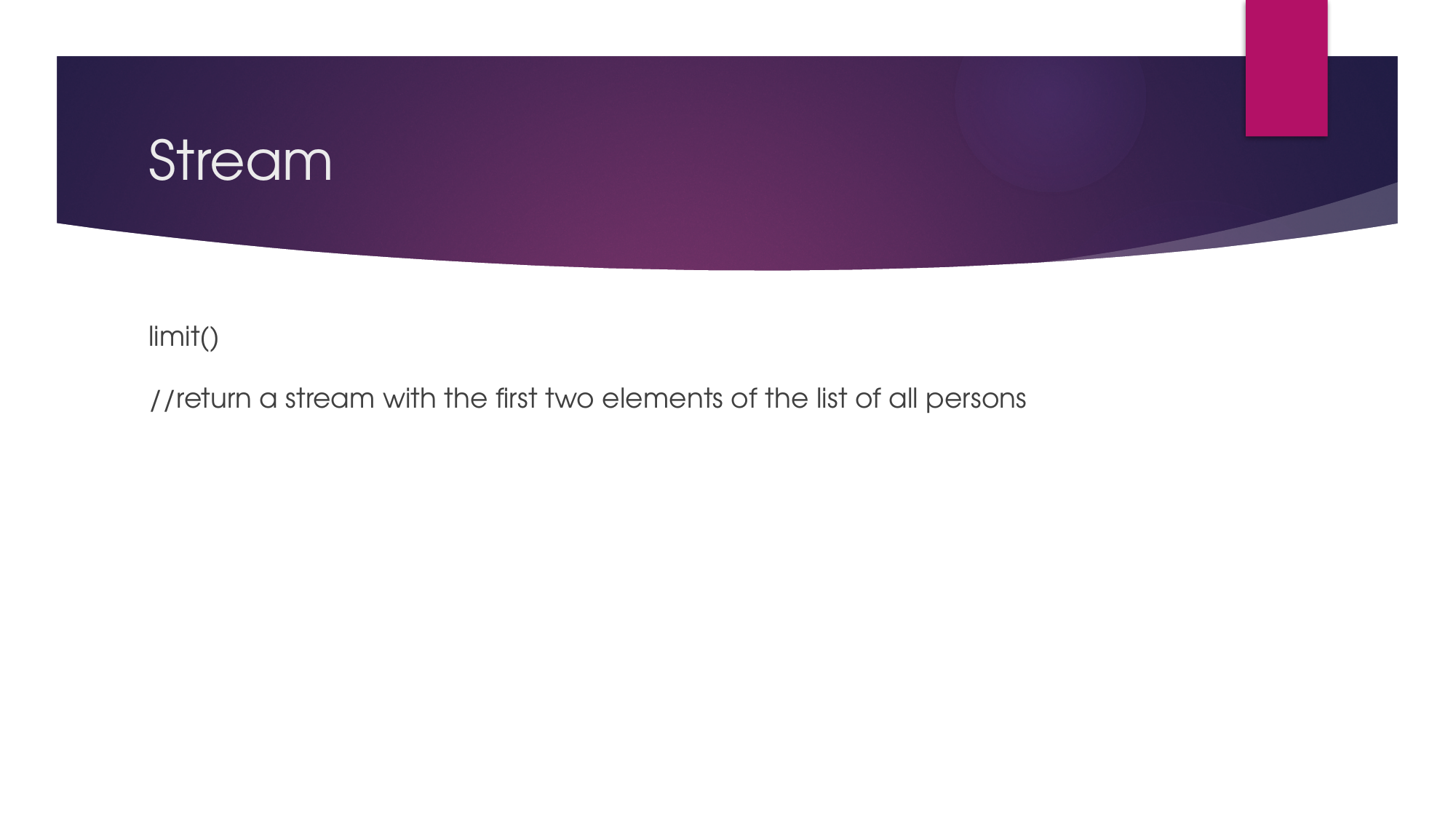

# Stream
limit()
//return a stream with the first two elements of the list of all persons